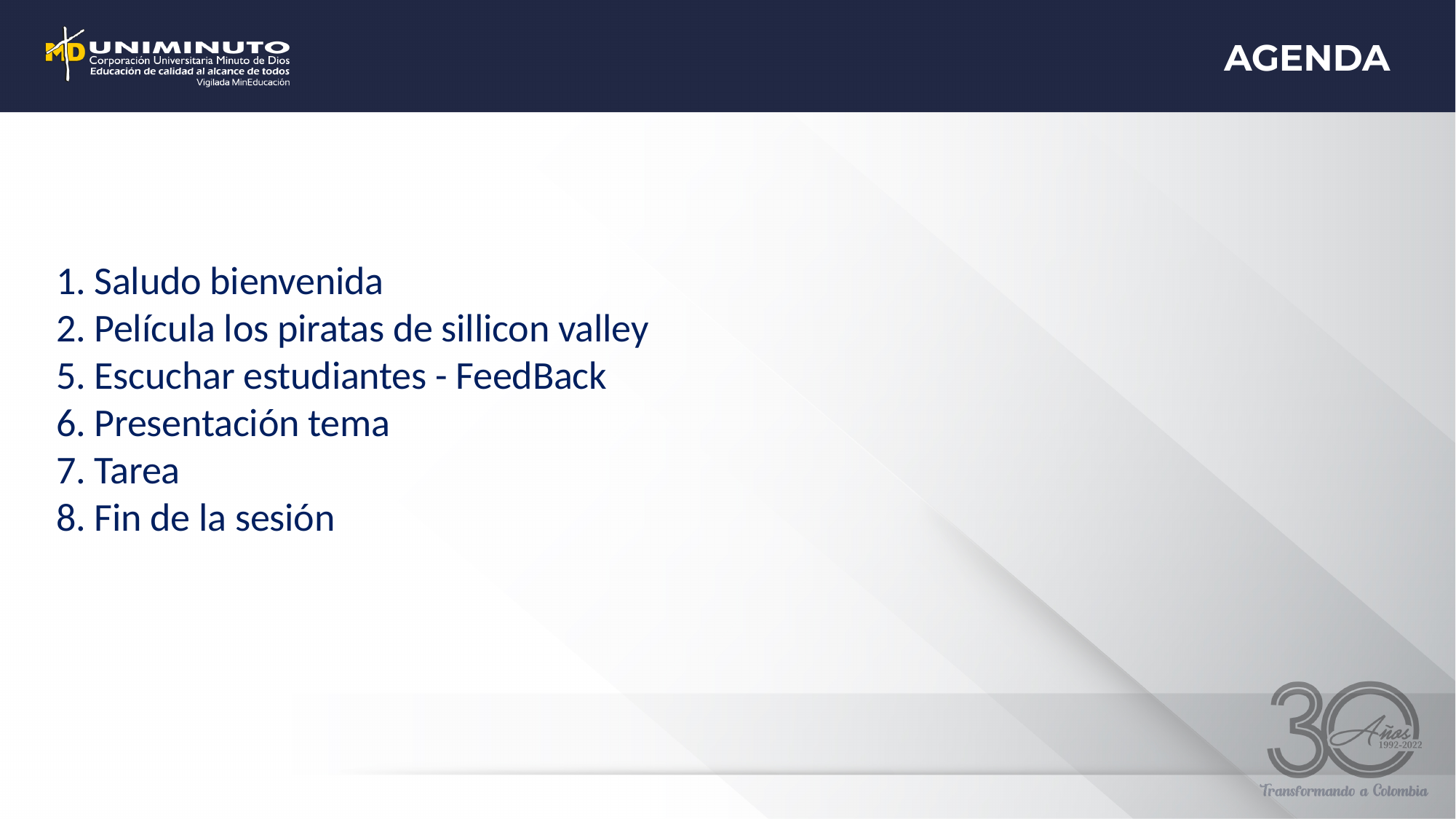

AGENDA
# 1. Saludo bienvenida 2. Película los piratas de sillicon valley 5. Escuchar estudiantes - FeedBack 6. Presentación tema 7. Tarea 8. Fin de la sesión